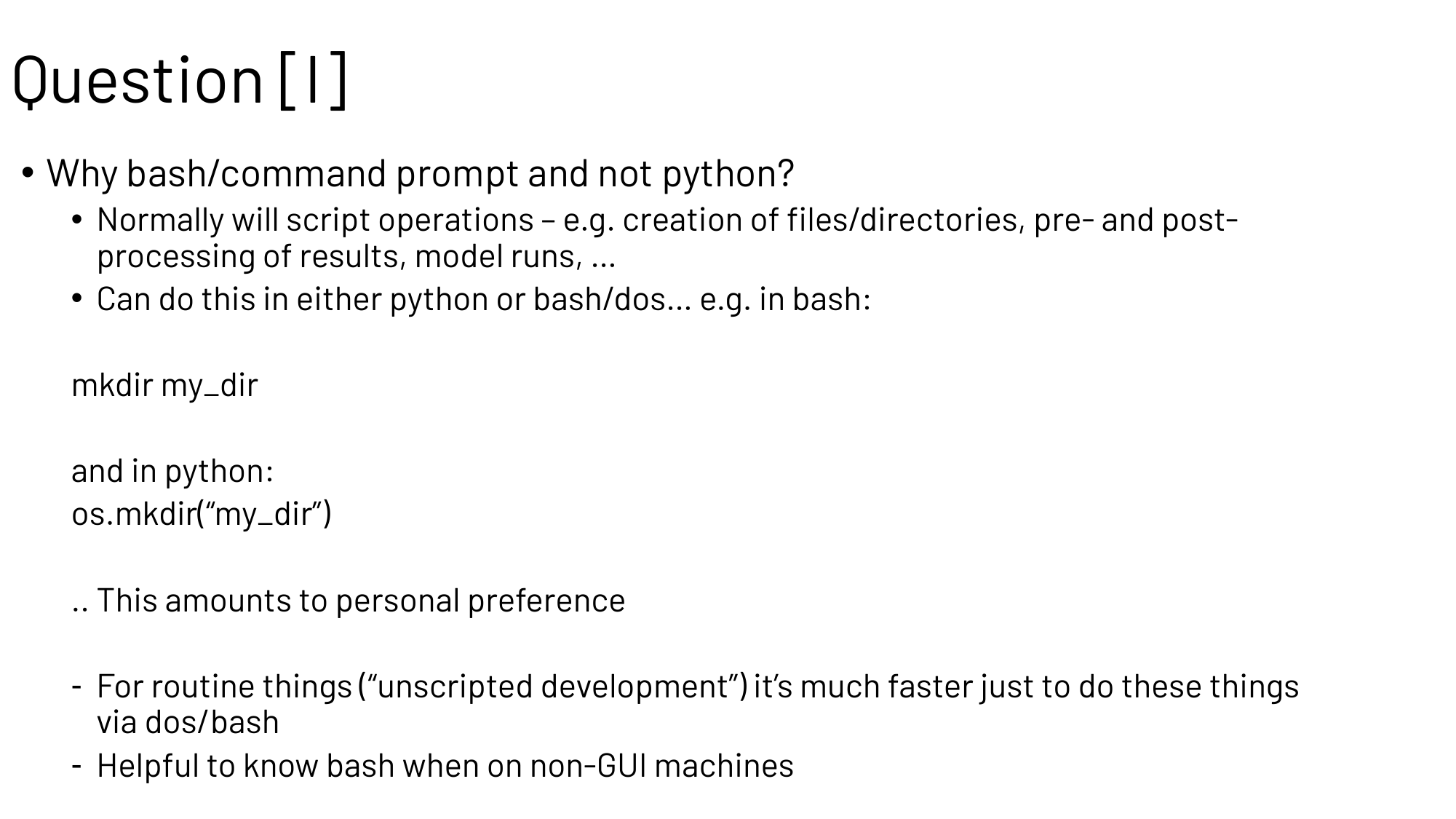

# Question [I]
Why bash/command prompt and not python?
Normally will script operations – e.g. creation of files/directories, pre- and post-processing of results, model runs, …
Can do this in either python or bash/dos… e.g. in bash:

	mkdir my_dir

	and in python:
	os.mkdir(“my_dir”)

.. This amounts to personal preference

For routine things (“unscripted development”) it’s much faster just to do these things via dos/bash
Helpful to know bash when on non-GUI machines